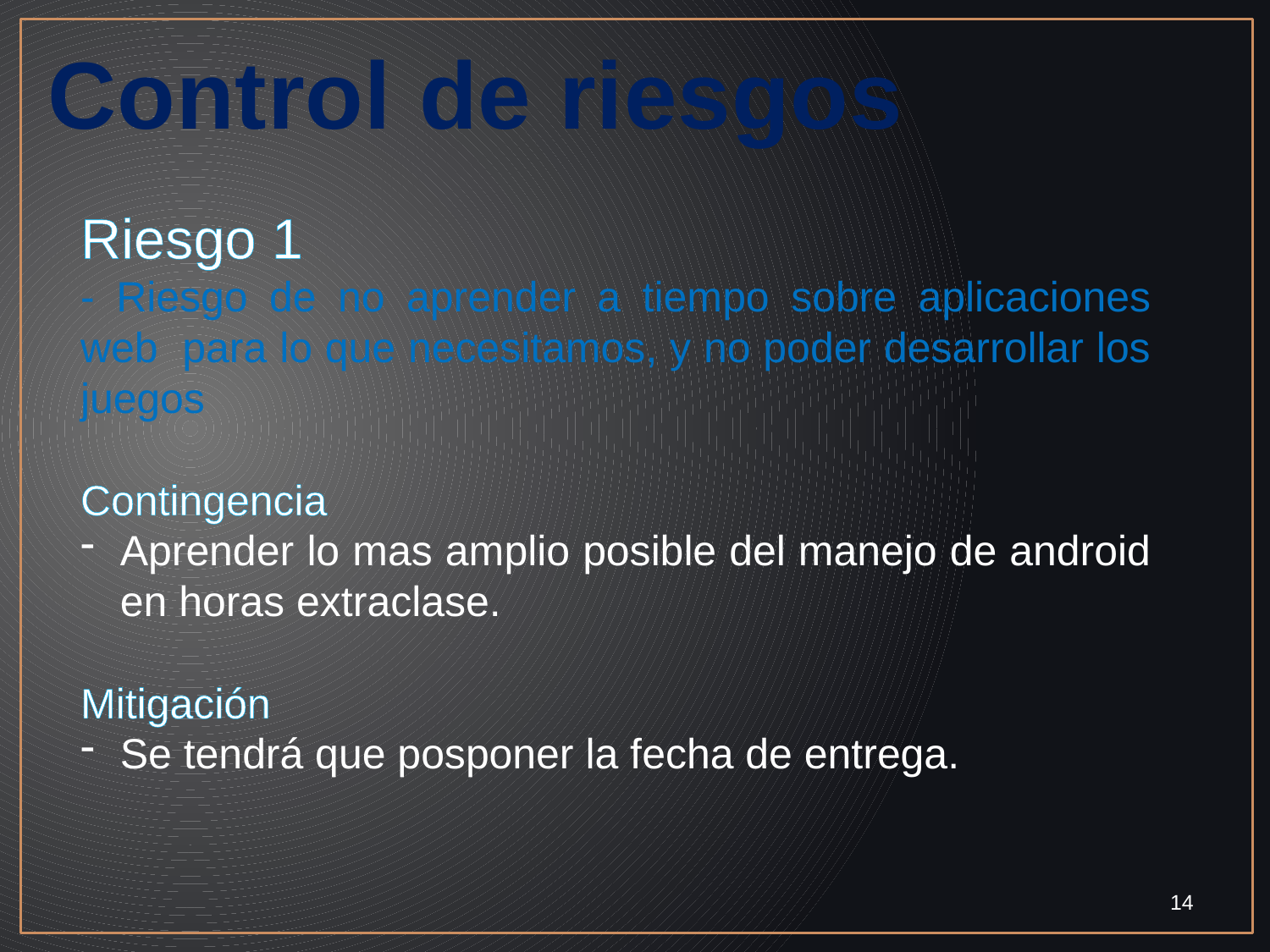

# Control de riesgos

Riesgo 1
- Riesgo de no aprender a tiempo sobre aplicaciones web  para lo que necesitamos, y no poder desarrollar los juegos

Contingencia
Aprender lo mas amplio posible del manejo de android en horas extraclase.

Mitigación
Se tendrá que posponer la fecha de entrega.
14